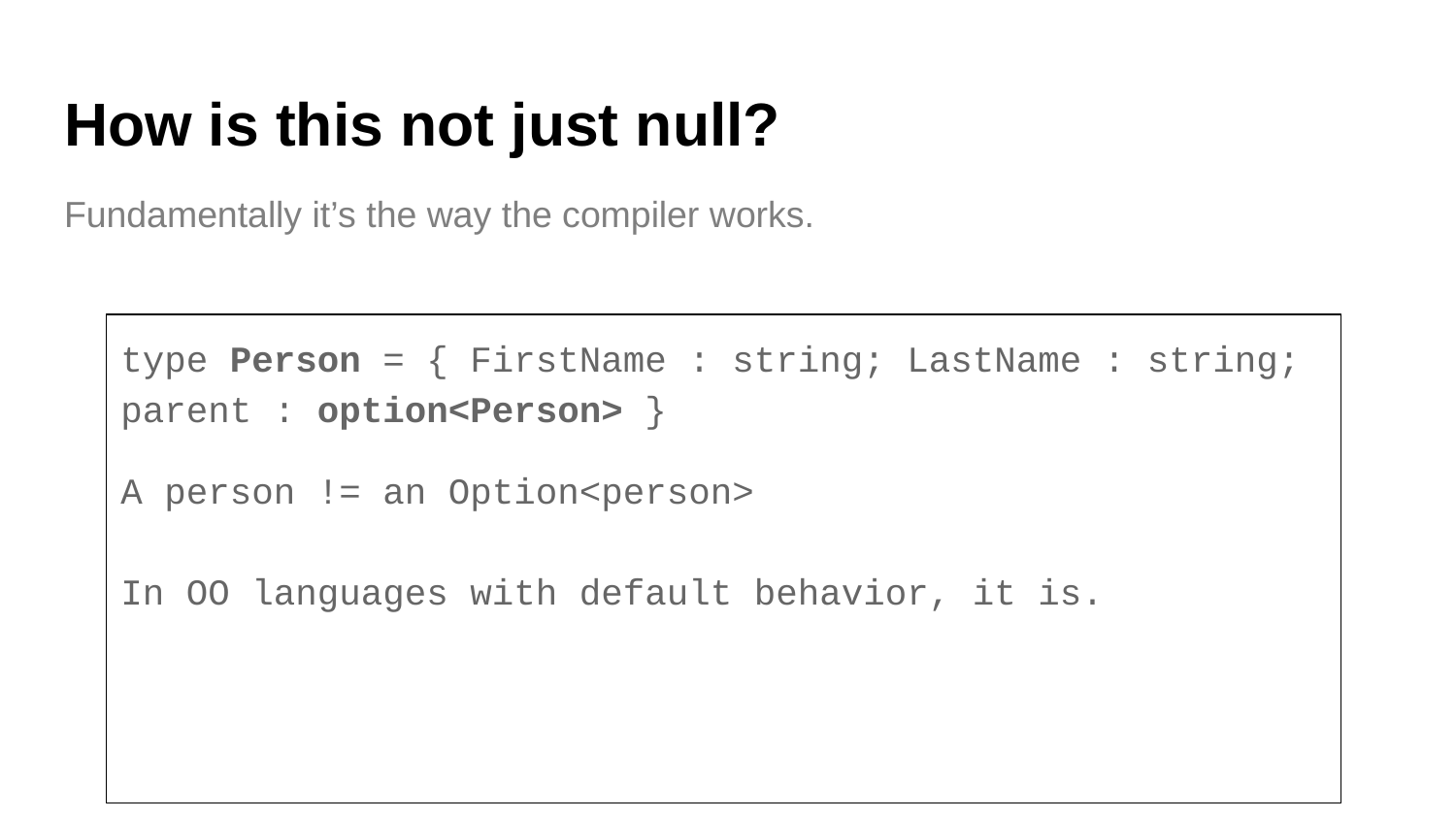

# How is this not just null?
Fundamentally it’s the way the compiler works.
type Person = { FirstName : string; LastName : string; parent : option<Person> }
A person != an Option<person>
In OO languages with default behavior, it is.